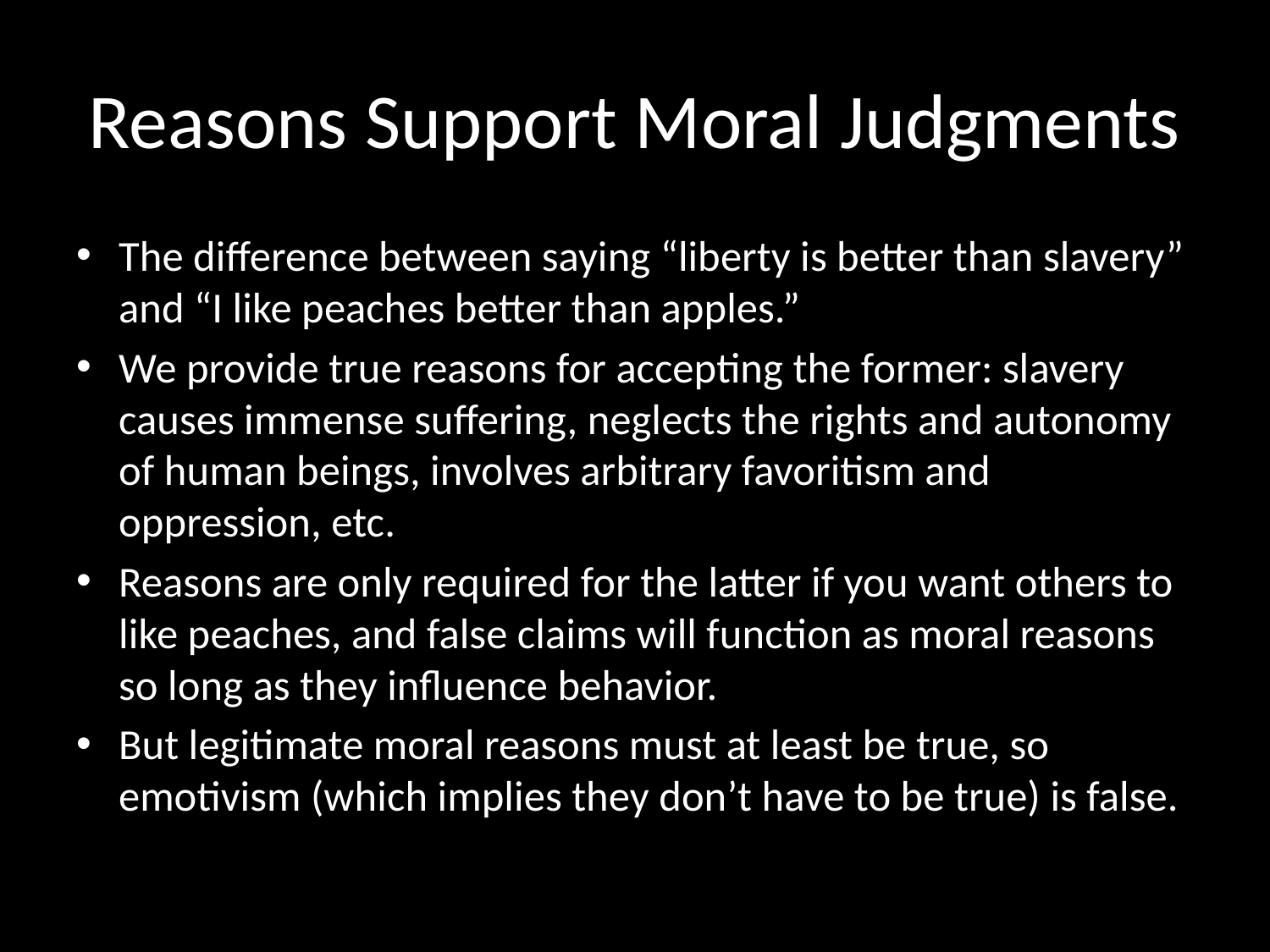

# Reasons Support Moral Judgments
The difference between saying “liberty is better than slavery” and “I like peaches better than apples.”
We provide true reasons for accepting the former: slavery causes immense suffering, neglects the rights and autonomy of human beings, involves arbitrary favoritism and oppression, etc.
Reasons are only required for the latter if you want others to like peaches, and false claims will function as moral reasons so long as they influence behavior.
But legitimate moral reasons must at least be true, so emotivism (which implies they don’t have to be true) is false.